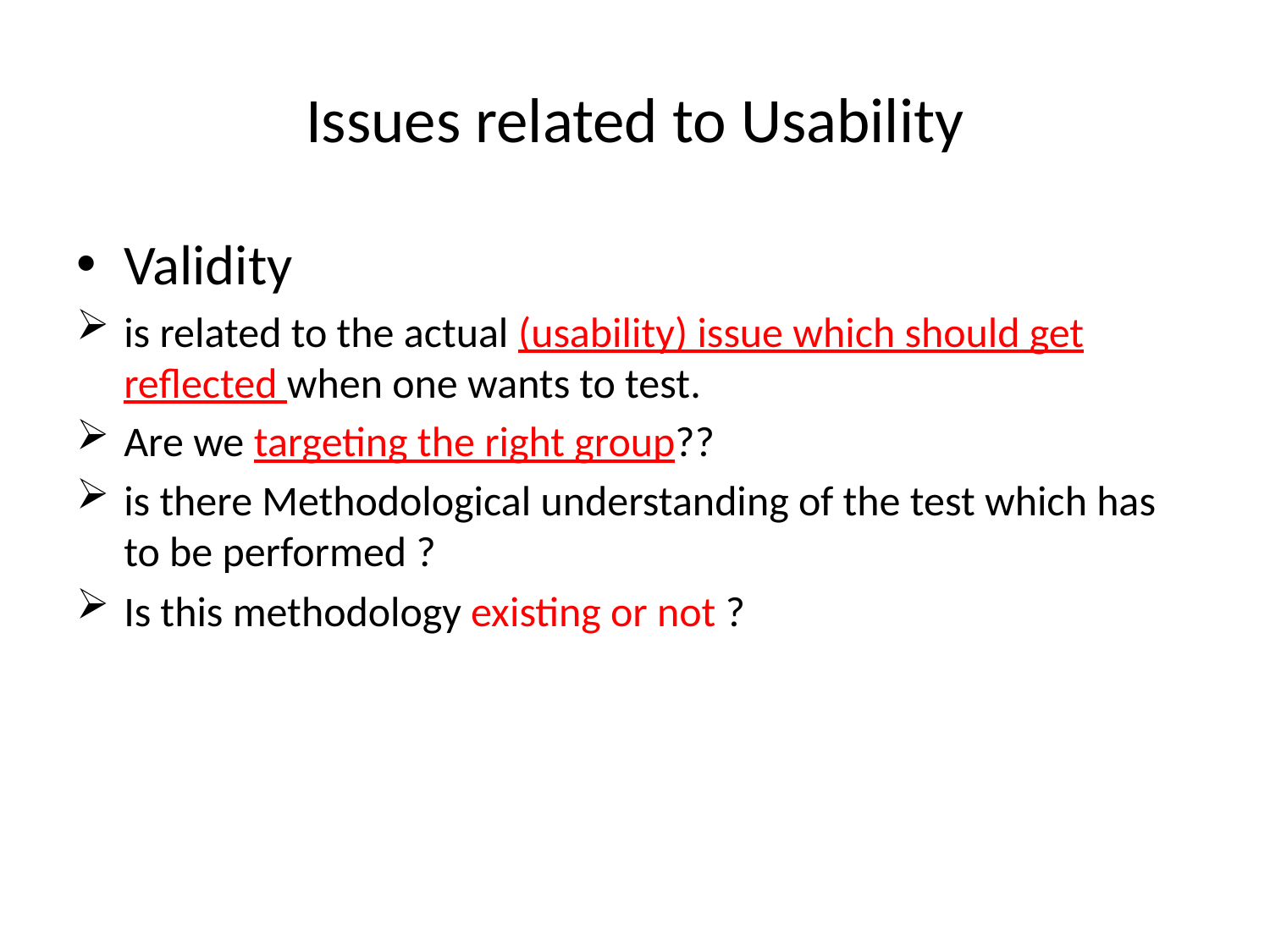

# Issues related to Usability
Validity
is related to the actual (usability) issue which should get reflected when one wants to test.
Are we targeting the right group??
is there Methodological understanding of the test which has to be performed ?
Is this methodology existing or not ?